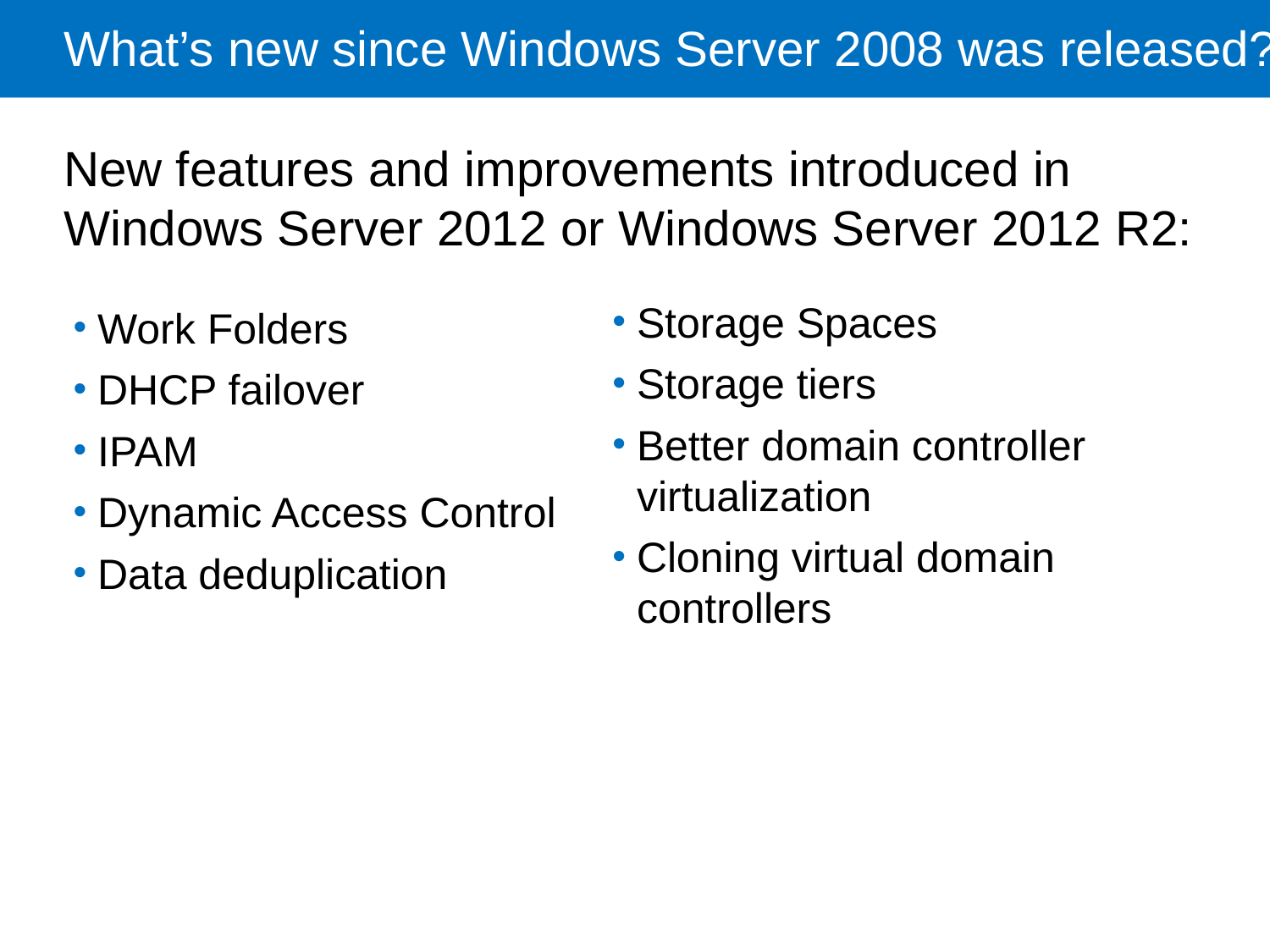

# What’s new since Windows Server 2008 was released?
New features and improvements introduced in Windows Server 2012 or Windows Server 2012 R2:
Work Folders
DHCP failover
IPAM
Dynamic Access Control
Data deduplication
Storage Spaces
Storage tiers
Better domain controller virtualization
Cloning virtual domain controllers